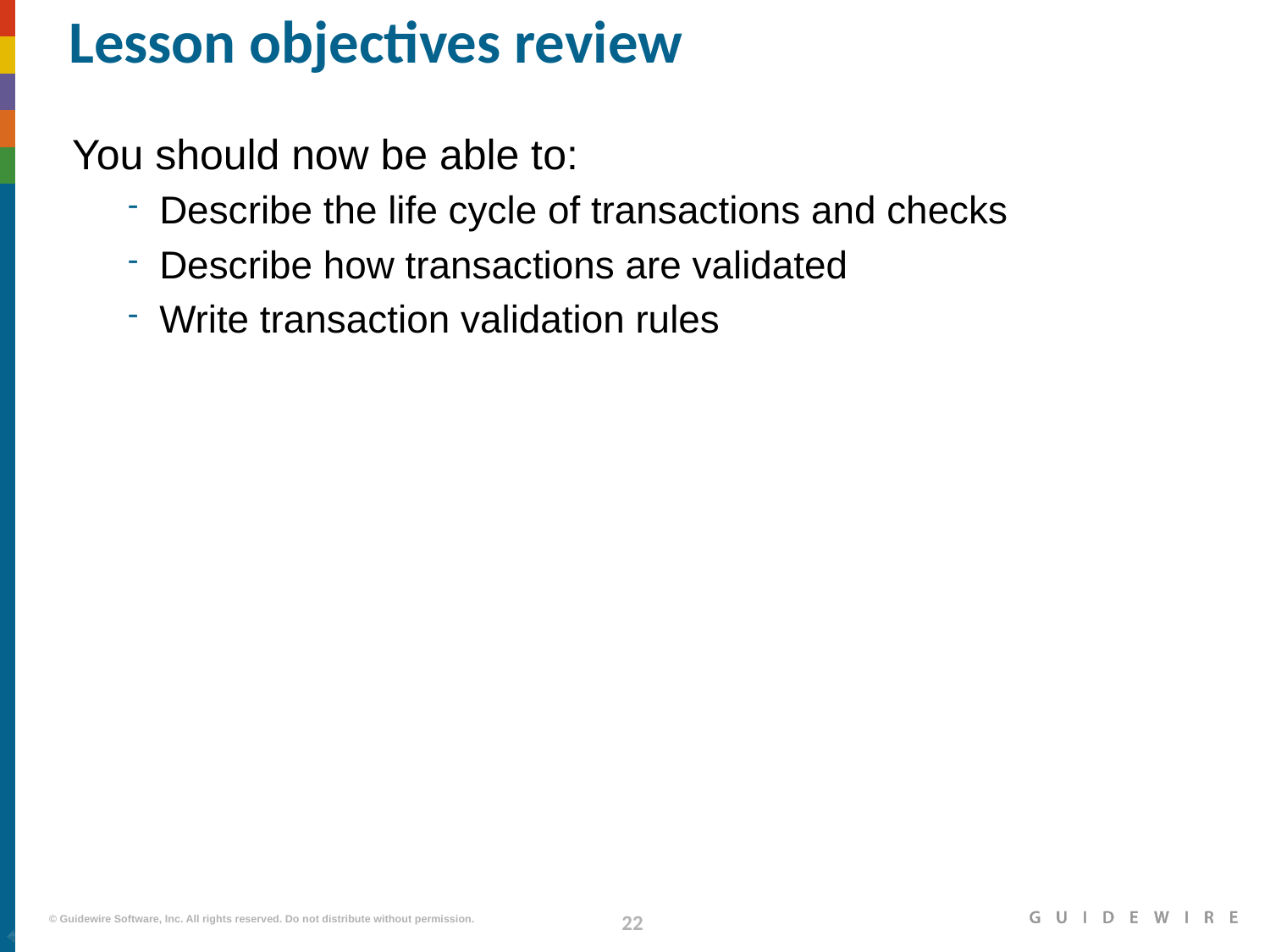

# Lesson objectives review
You should now be able to:
Describe the life cycle of transactions and checks
Describe how transactions are validated
Write transaction validation rules